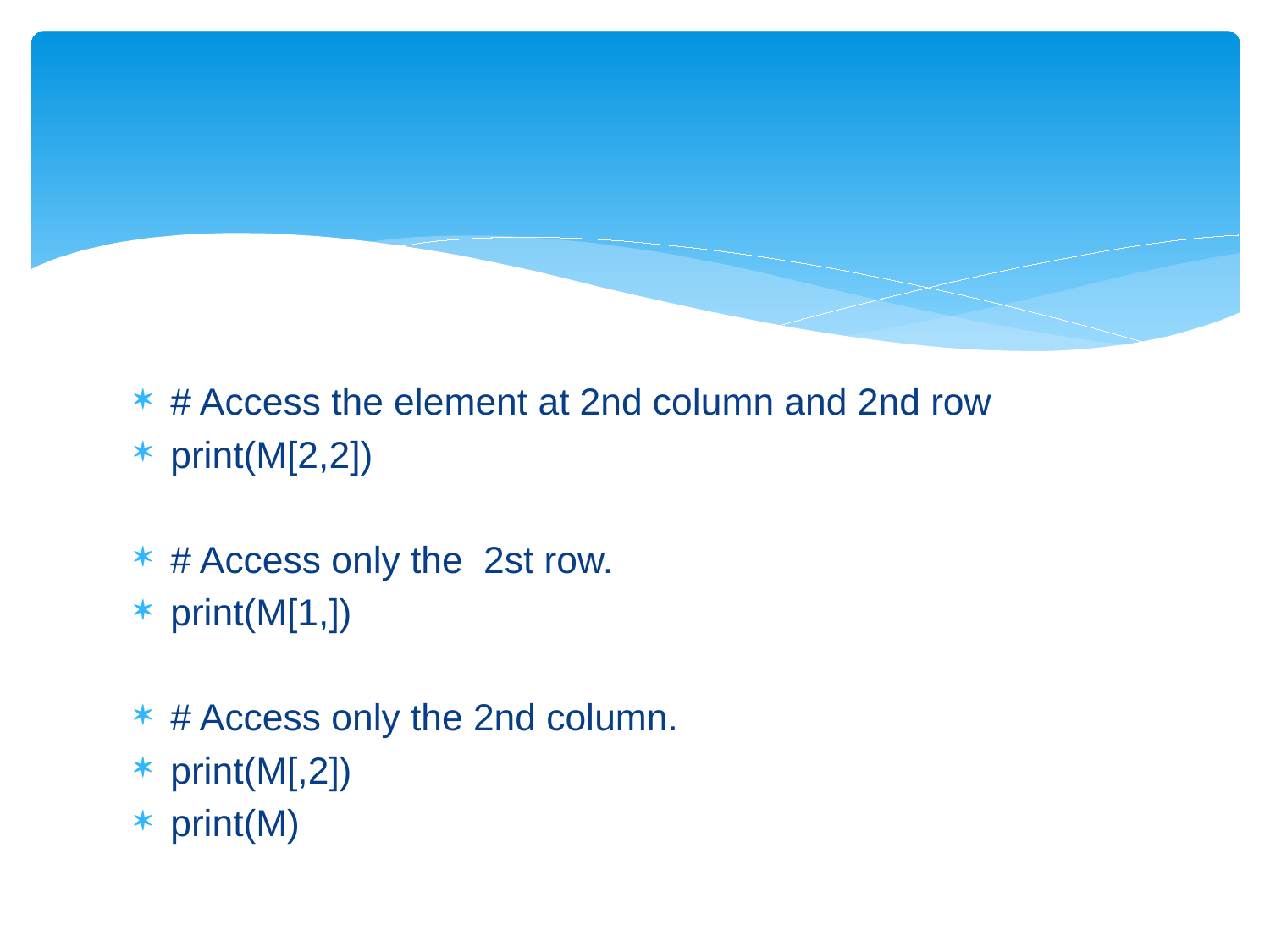

#
# Access the element at 2nd column and 2nd row
print(M[2,2])

# Access only the  2st row.
print(M[1,])

# Access only the 2nd column.
print(M[,2])
print(M)